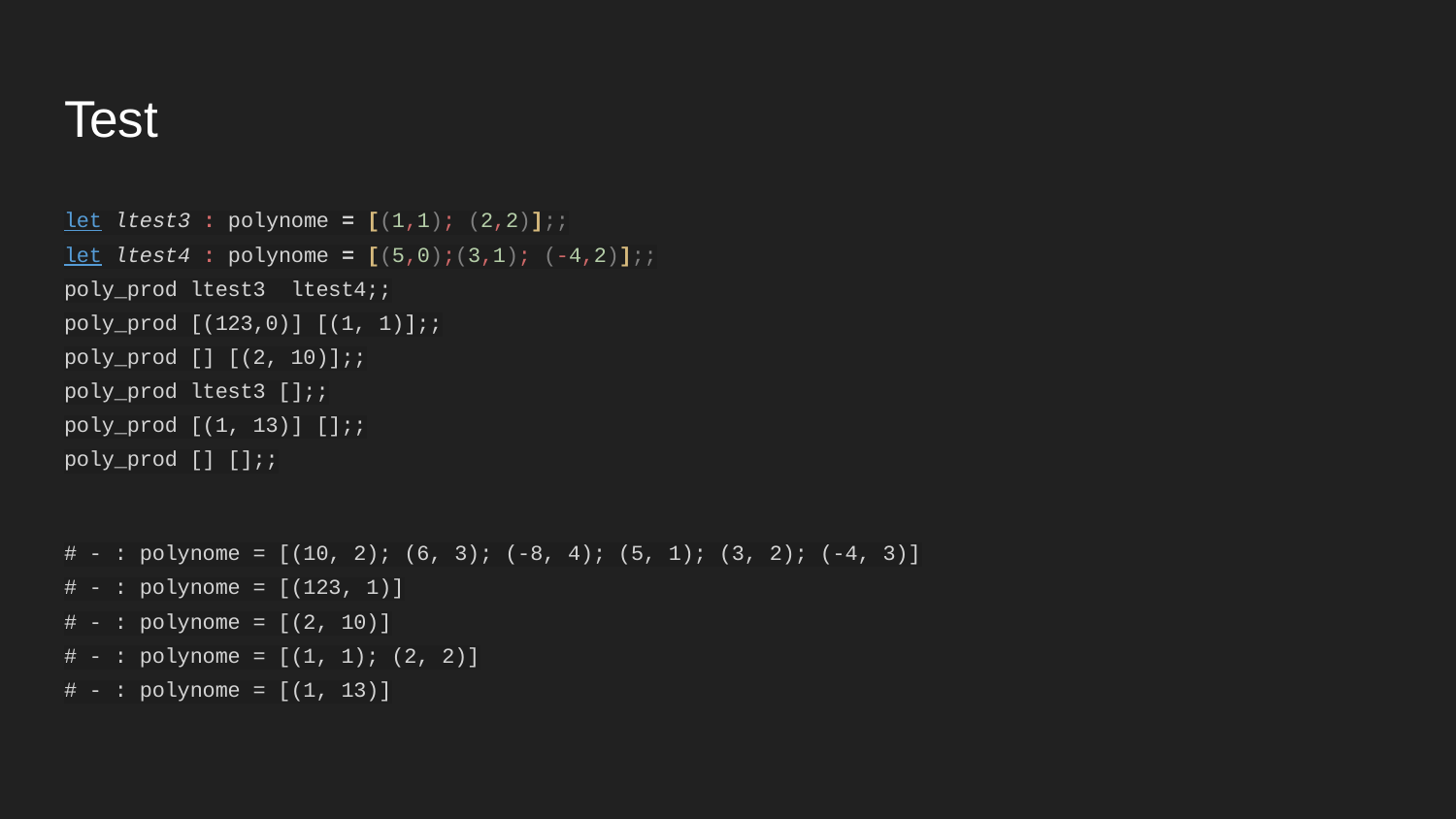

# Test
let ltest3 : polynome = [(1,1); (2,2)];;
let ltest4 : polynome = [(5,0);(3,1); (-4,2)];;
poly_prod ltest3  ltest4;;
poly_prod [(123,0)] [(1, 1)];;
poly_prod [] [(2, 10)];;
poly_prod ltest3 [];;
poly_prod [(1, 13)] [];;
poly_prod [] [];;

# - : polynome = [(10, 2); (6, 3); (-8, 4); (5, 1); (3, 2); (-4, 3)]
# - : polynome = [(123, 1)]
# - : polynome = [(2, 10)]
# - : polynome = [(1, 1); (2, 2)]
# - : polynome = [(1, 13)]